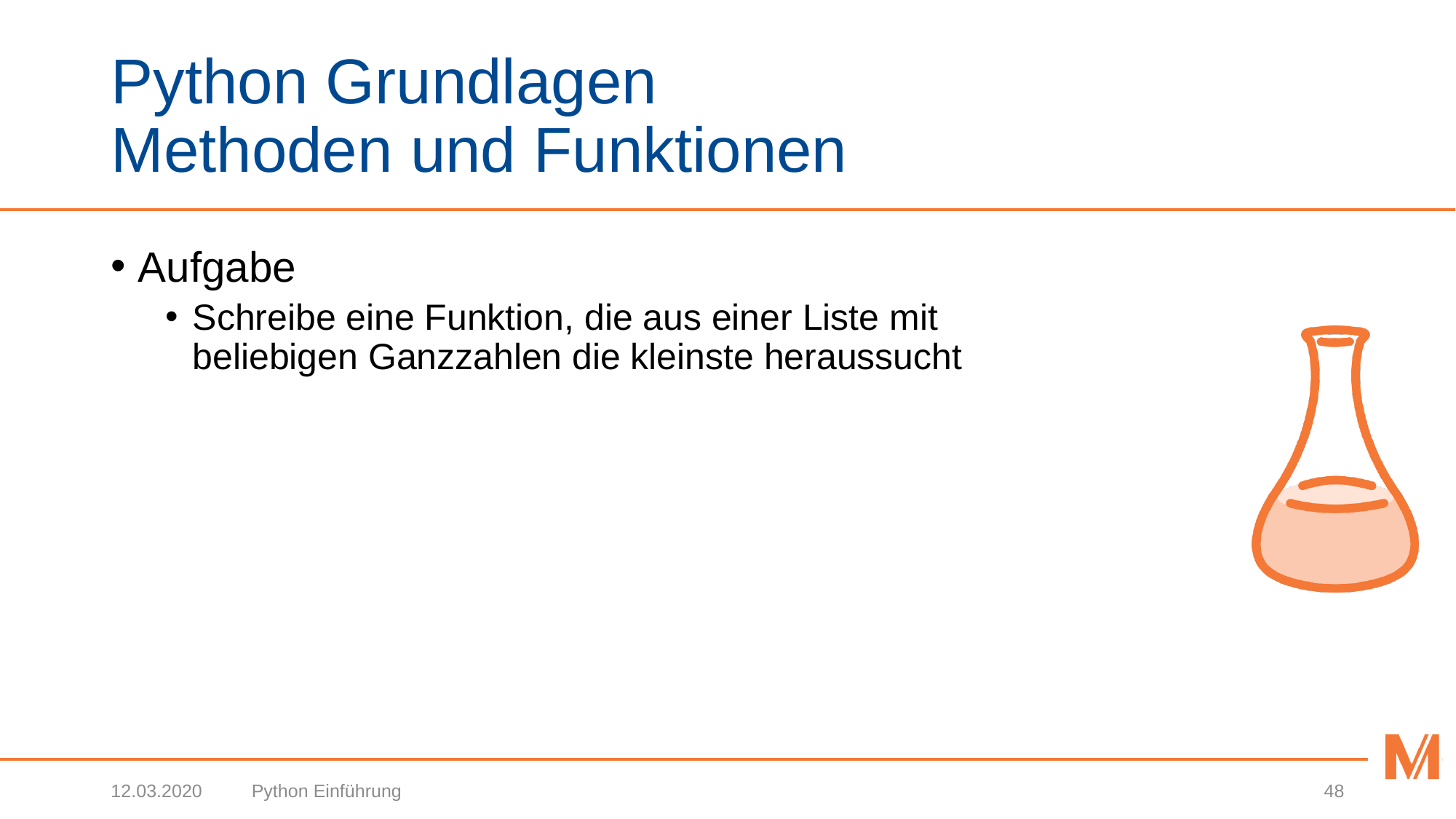

# Python Grundlagen Methoden und Funktionen
Aufgabe
Schreibe eine Funktion, die aus einer Liste mit beliebigen Ganzzahlen die kleinste heraussucht
12.03.2020
Python Einführung
48